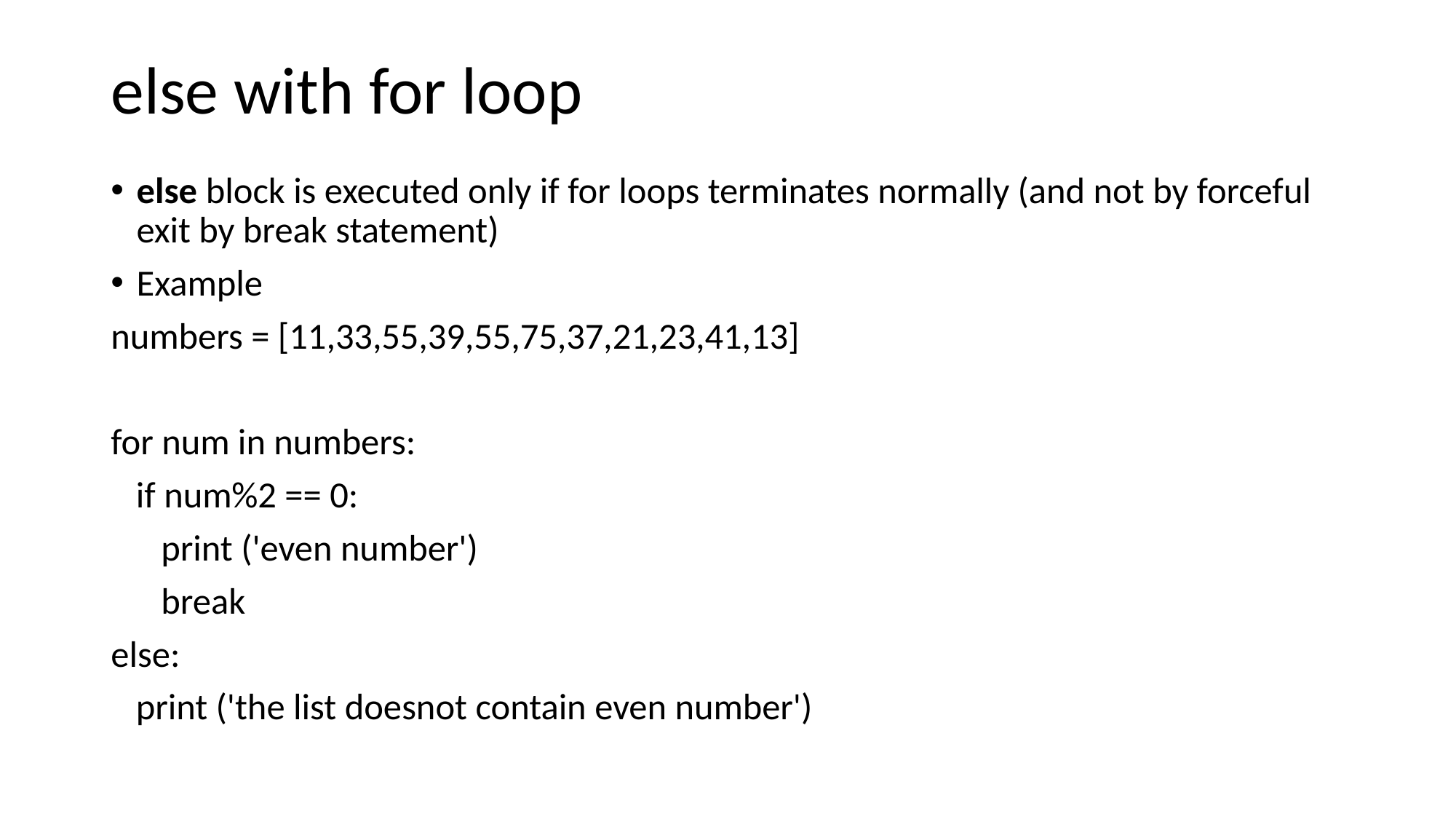

# else with for loop
else block is executed only if for loops terminates normally (and not by forceful exit by break statement)
Example
numbers = [11,33,55,39,55,75,37,21,23,41,13]

for num in numbers:
   if num%2 == 0:
      print ('even number')
      break
else:
   print ('the list doesnot contain even number')